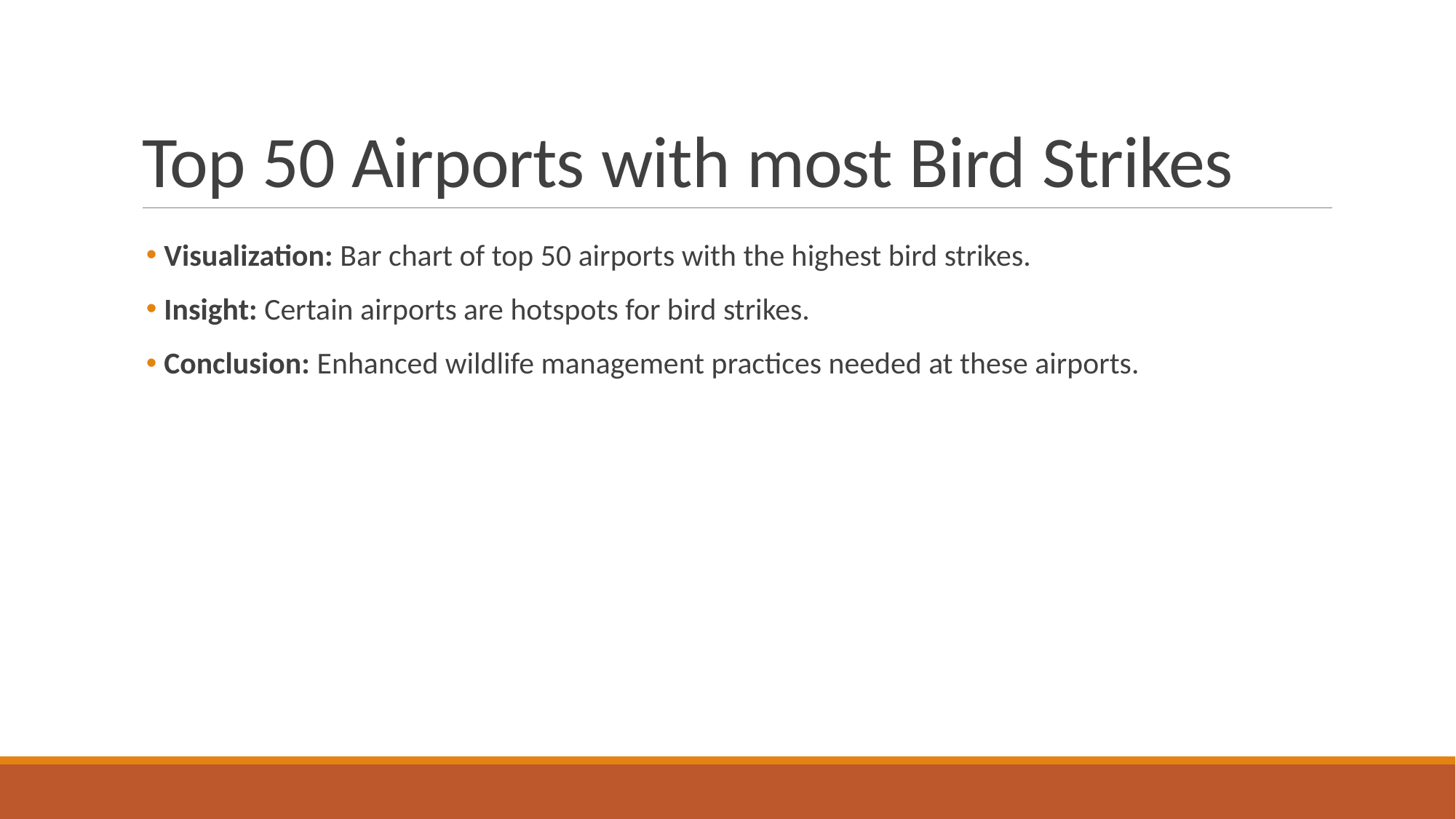

# Top 50 Airports with most Bird Strikes
 Visualization: Bar chart of top 50 airports with the highest bird strikes.
 Insight: Certain airports are hotspots for bird strikes.
 Conclusion: Enhanced wildlife management practices needed at these airports.